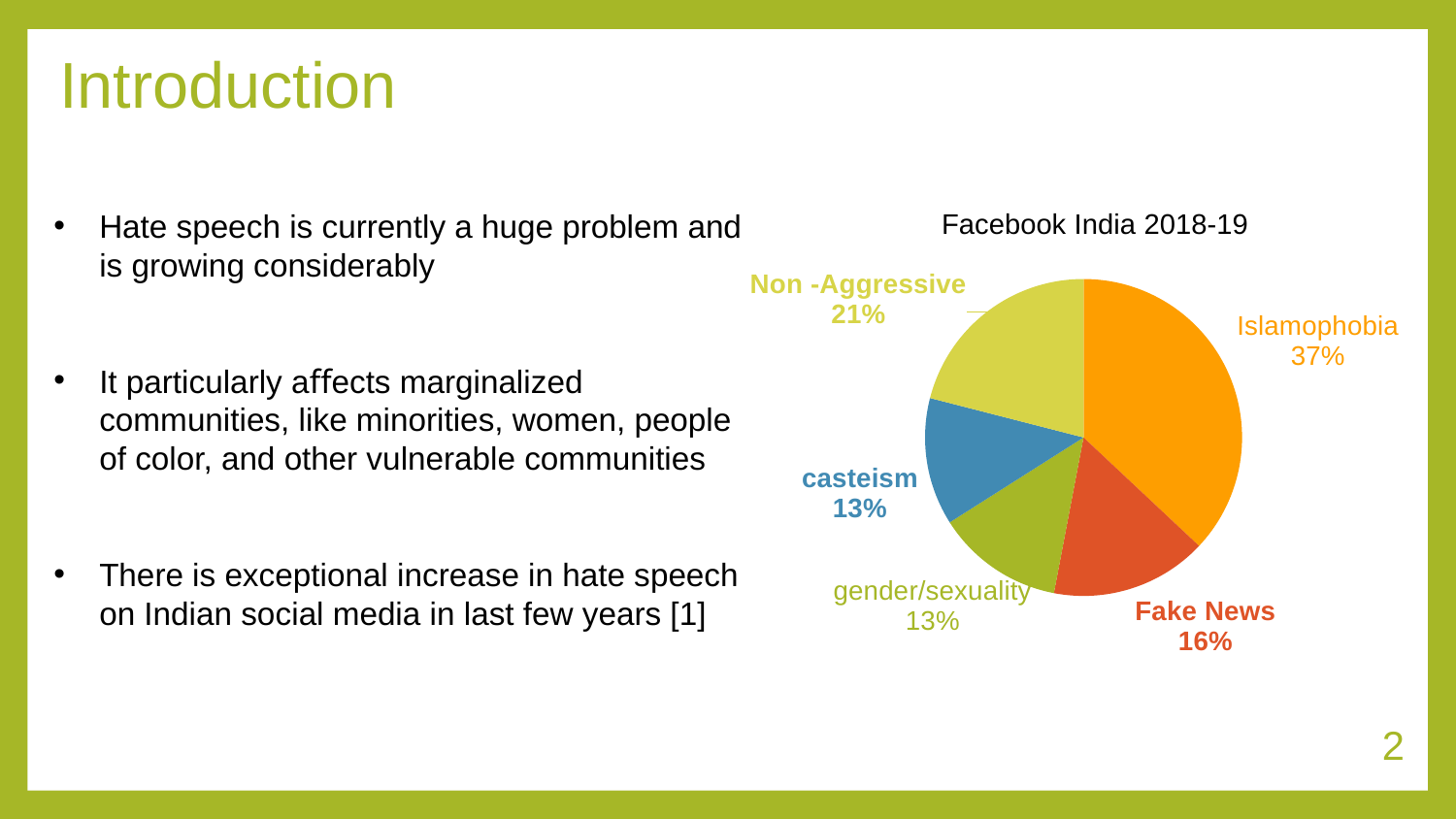

# Introduction
Hate speech is currently a huge problem and is growing considerably

It particularly aﬀects marginalized communities, like minorities, women, people of color, and other vulnerable communities

There is exceptional increase in hate speech on Indian social media in last few years [1]

Facebook India 2018-19

### Chart

| Category | Facebook Social Media Hate Speech Index |
|---|---|
| Islamophobia | 0.37 |
| Fake News | 0.16 |
| gender/sexuality | 0.13 |
| casteism | 0.13 |
| Non -Aggressive | 0.21 |
2
2